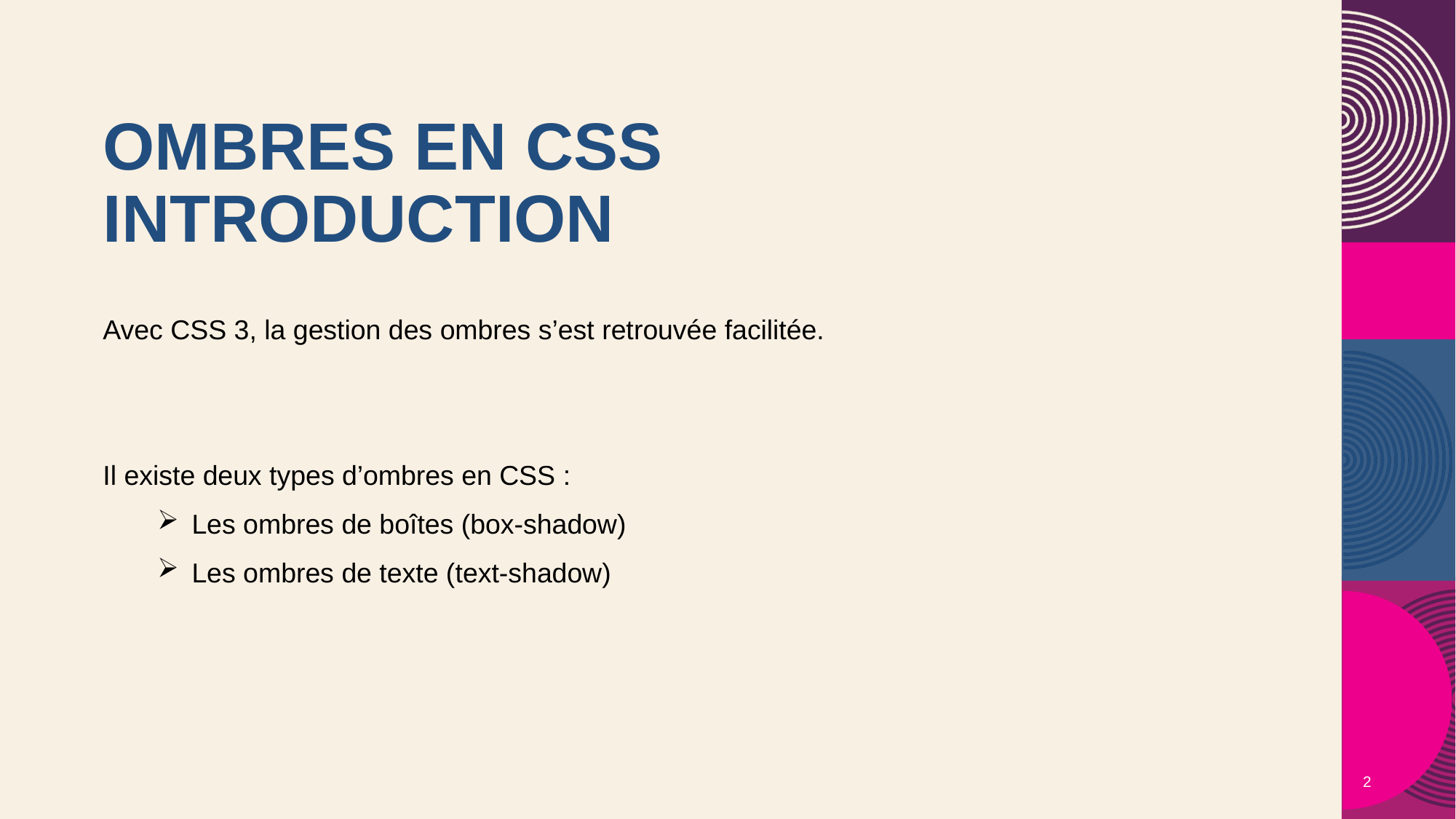

# Ombres en CSS Introduction
Avec CSS 3, la gestion des ombres s’est retrouvée facilitée.

Il existe deux types d’ombres en CSS :
Les ombres de boîtes (box-shadow)
Les ombres de texte (text-shadow)
2